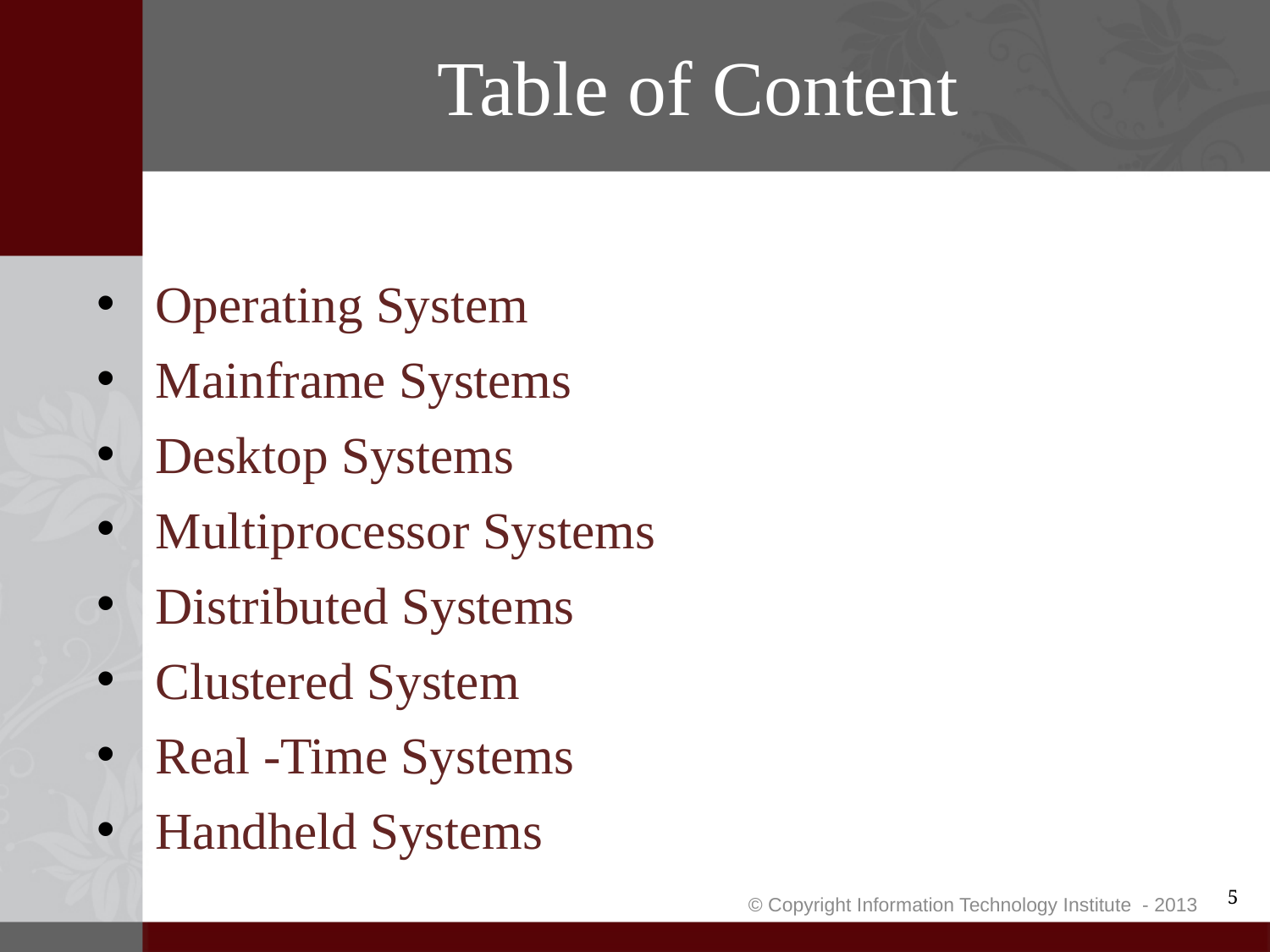

# Table of Content
Operating System
Mainframe Systems
Desktop Systems
Multiprocessor Systems
Distributed Systems
Clustered System
Real -Time Systems
Handheld Systems